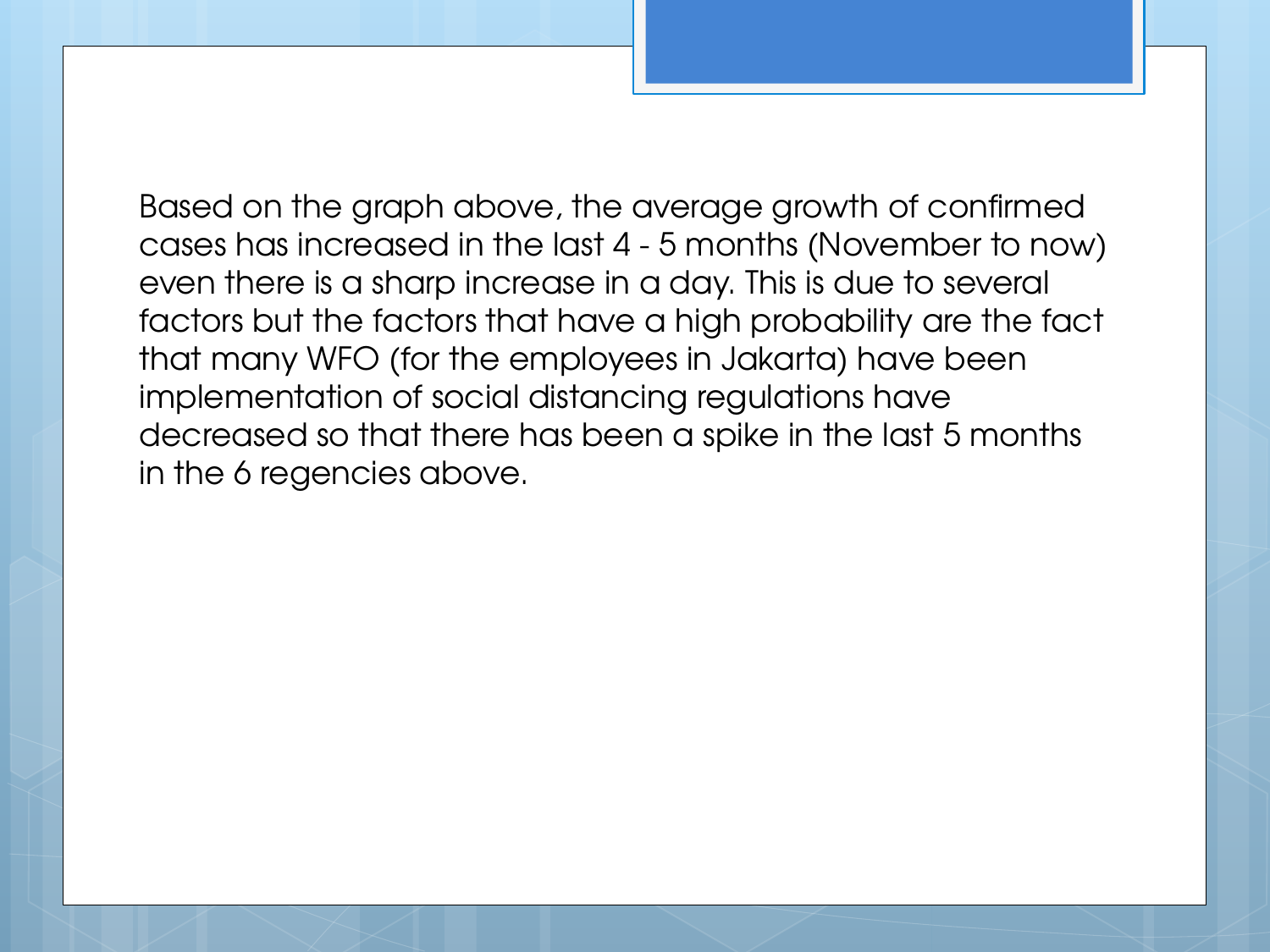

Based on the graph above, the average growth of confirmed cases has increased in the last 4 - 5 months (November to now) even there is a sharp increase in a day. This is due to several factors but the factors that have a high probability are the fact that many WFO (for the employees in Jakarta) have been implementation of social distancing regulations have decreased so that there has been a spike in the last 5 months in the 6 regencies above.